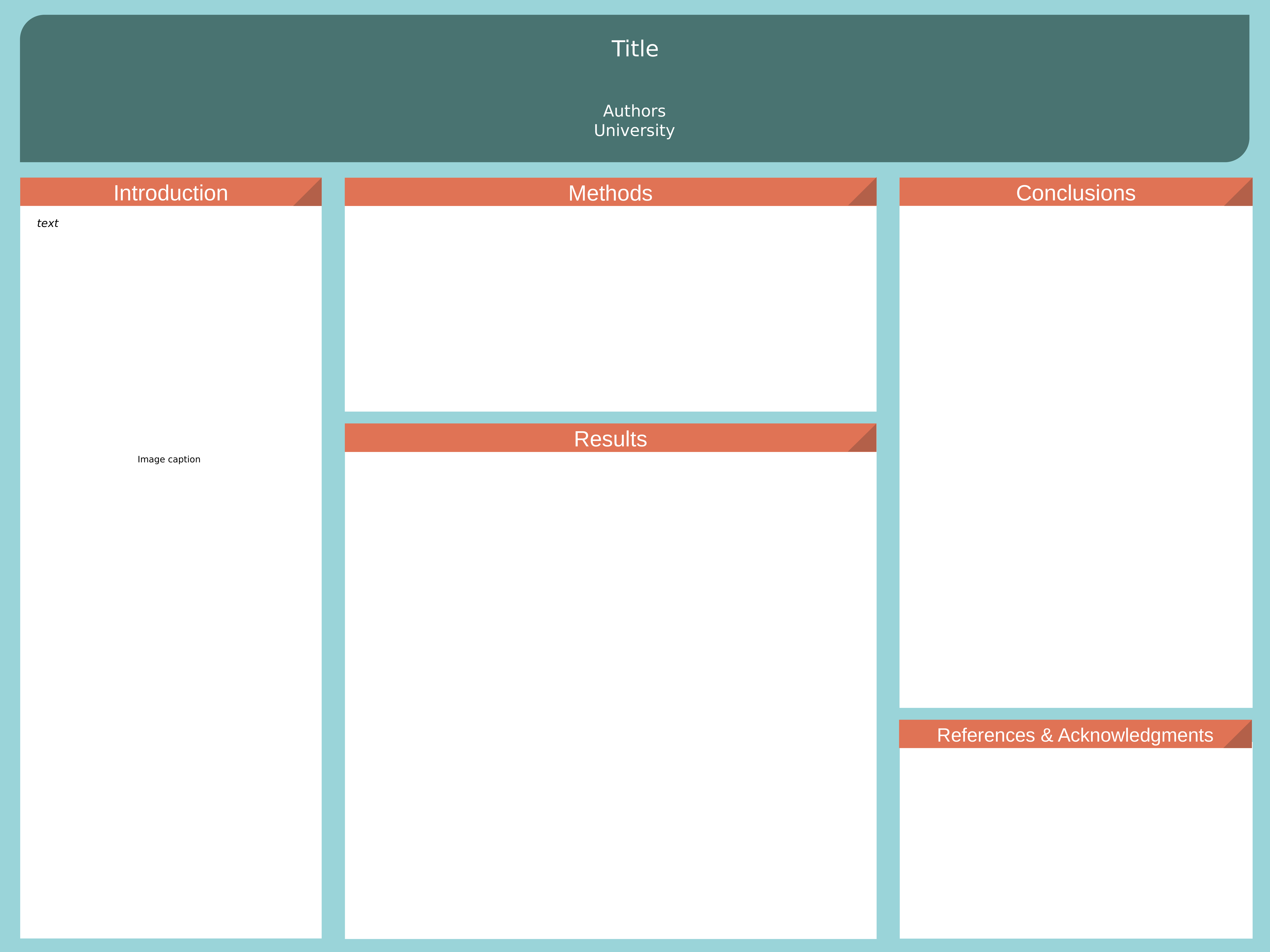

Title
Authors
University

Conclusions
Introduction
Methods

text

Results

Image caption

References & Acknowledgments